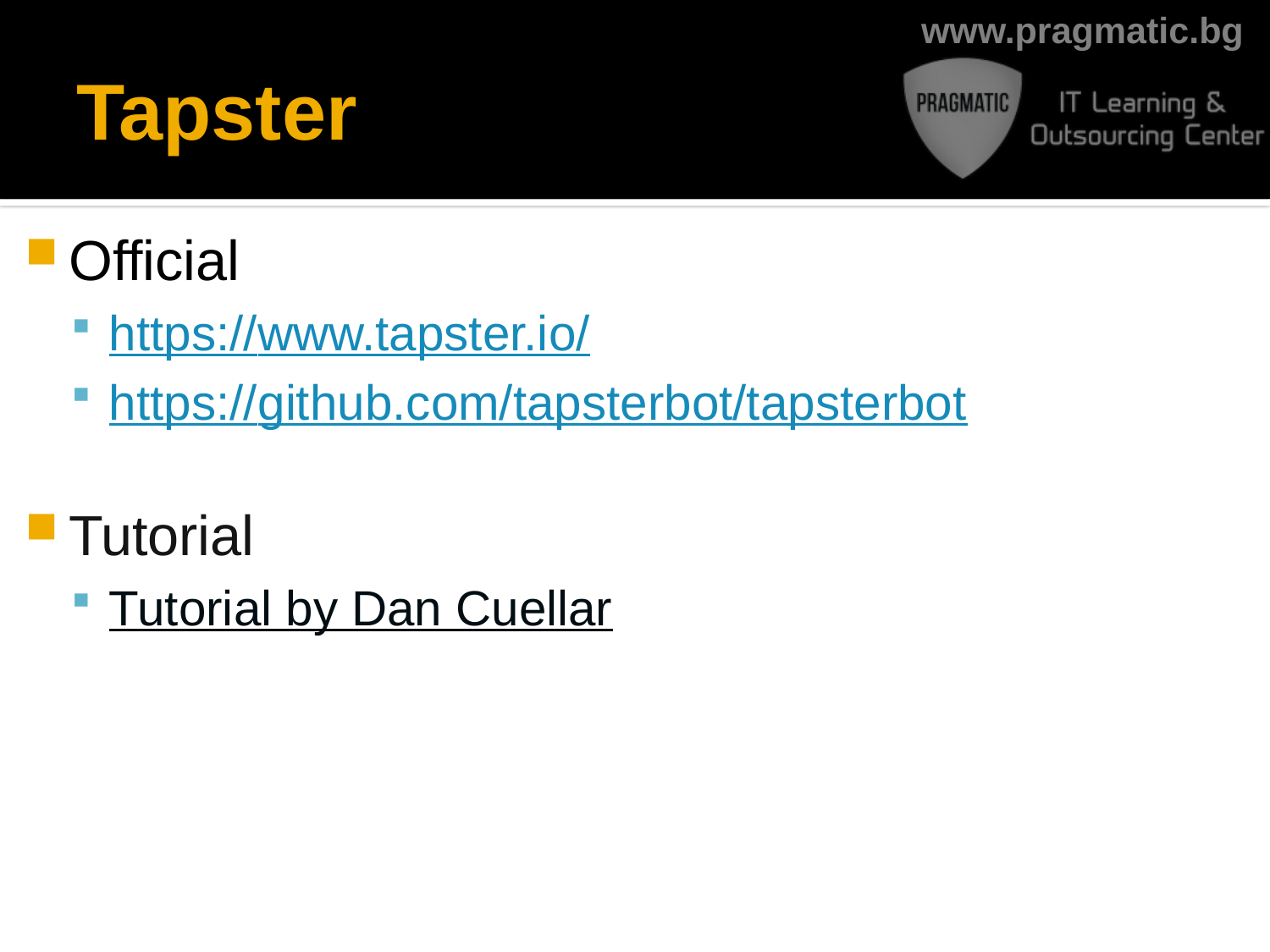

# Tapster
Official
https://www.tapster.io/
https://github.com/tapsterbot/tapsterbot

Tutorial
Tutorial by Dan Cuellar